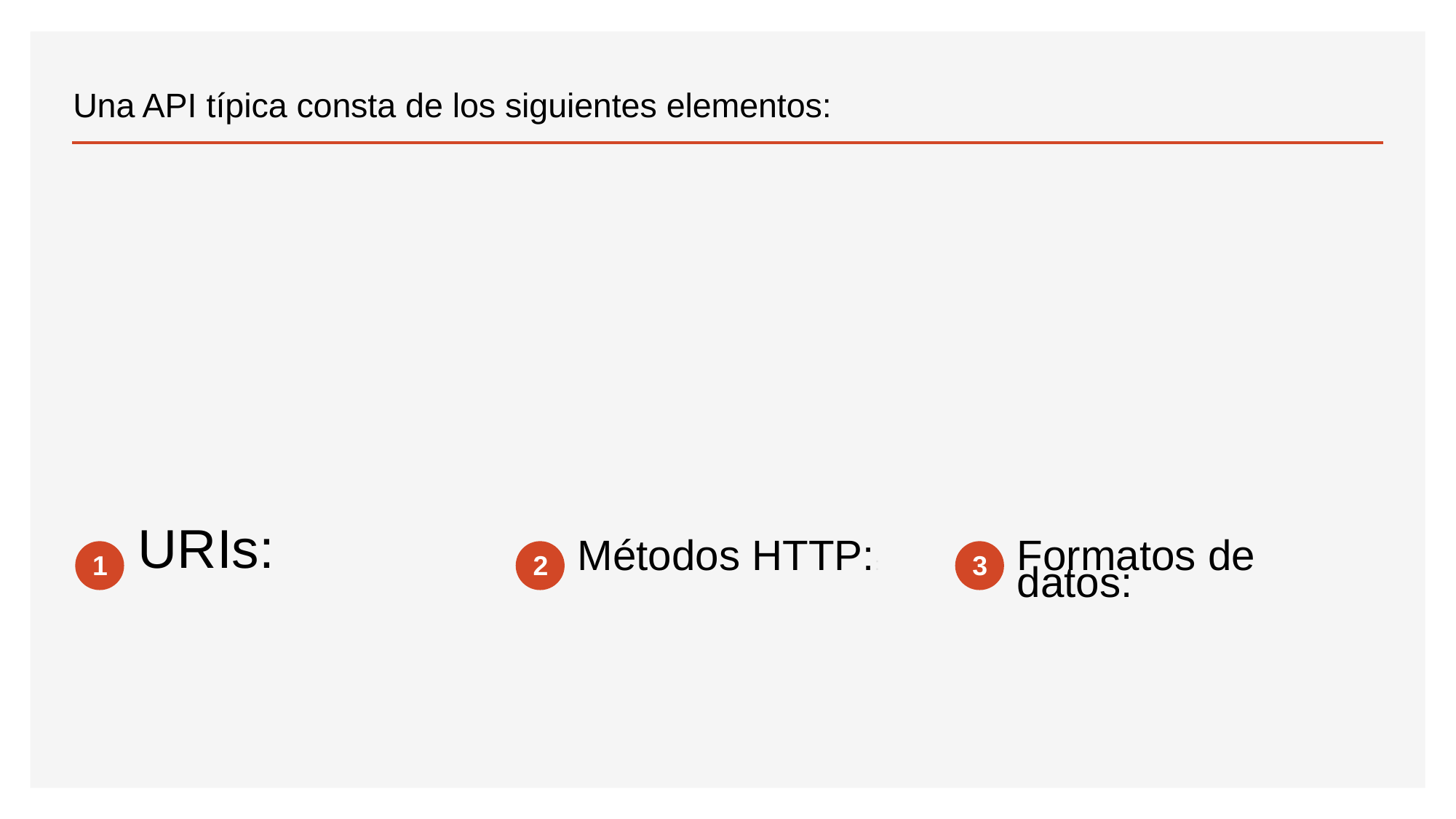

# Una API típica consta de los siguientes elementos:

1

2

3
URIs:
Métodos HTTP::
Formatos de datos: